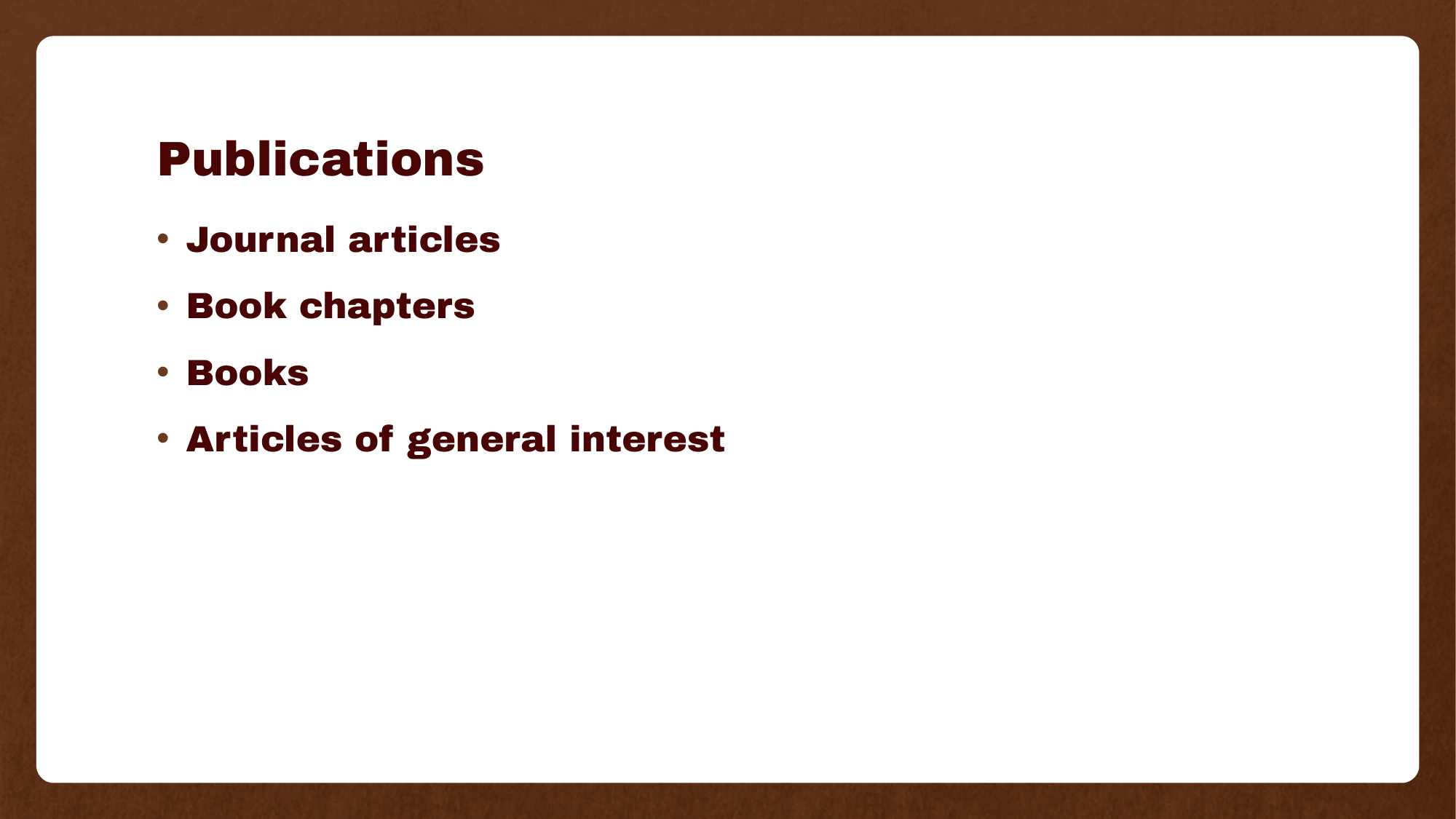

# Publications
Journal articles
Book chapters
Books
Articles of general interest